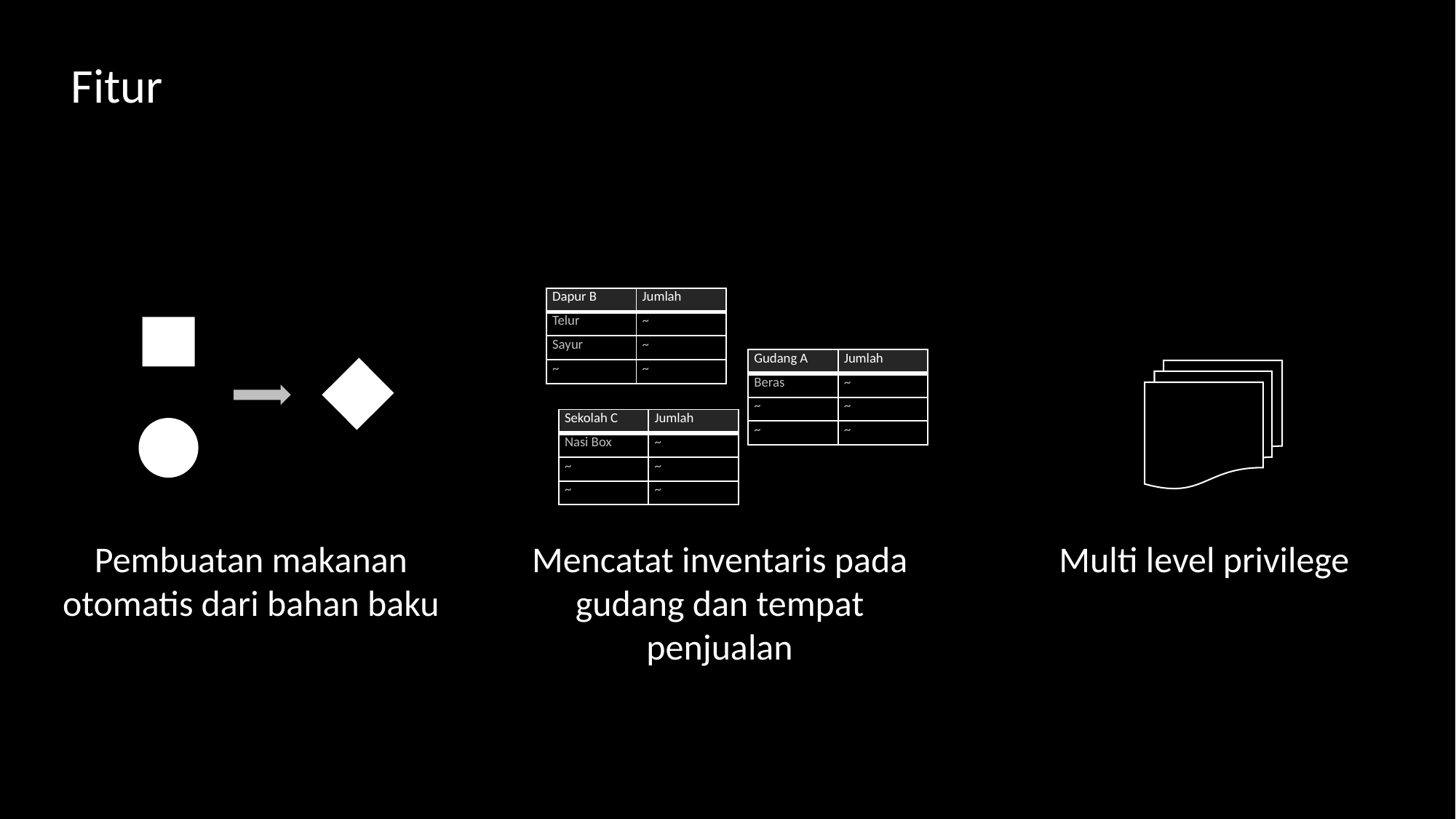

Fitur
| Dapur B | Jumlah |
| --- | --- |
| Telur | ~ |
| Sayur | ~ |
| ~ | ~ |

| Gudang A | Jumlah |
| --- | --- |
| Beras | ~ |
| ~ | ~ |
| ~ | ~ |

| Sekolah C | Jumlah |
| --- | --- |
| Nasi Box | ~ |
| ~ | ~ |
| ~ | ~ |
Pembuatan makanan otomatis dari bahan baku

Mencatat inventaris pada gudang dan tempat penjualan
Multi level privilege